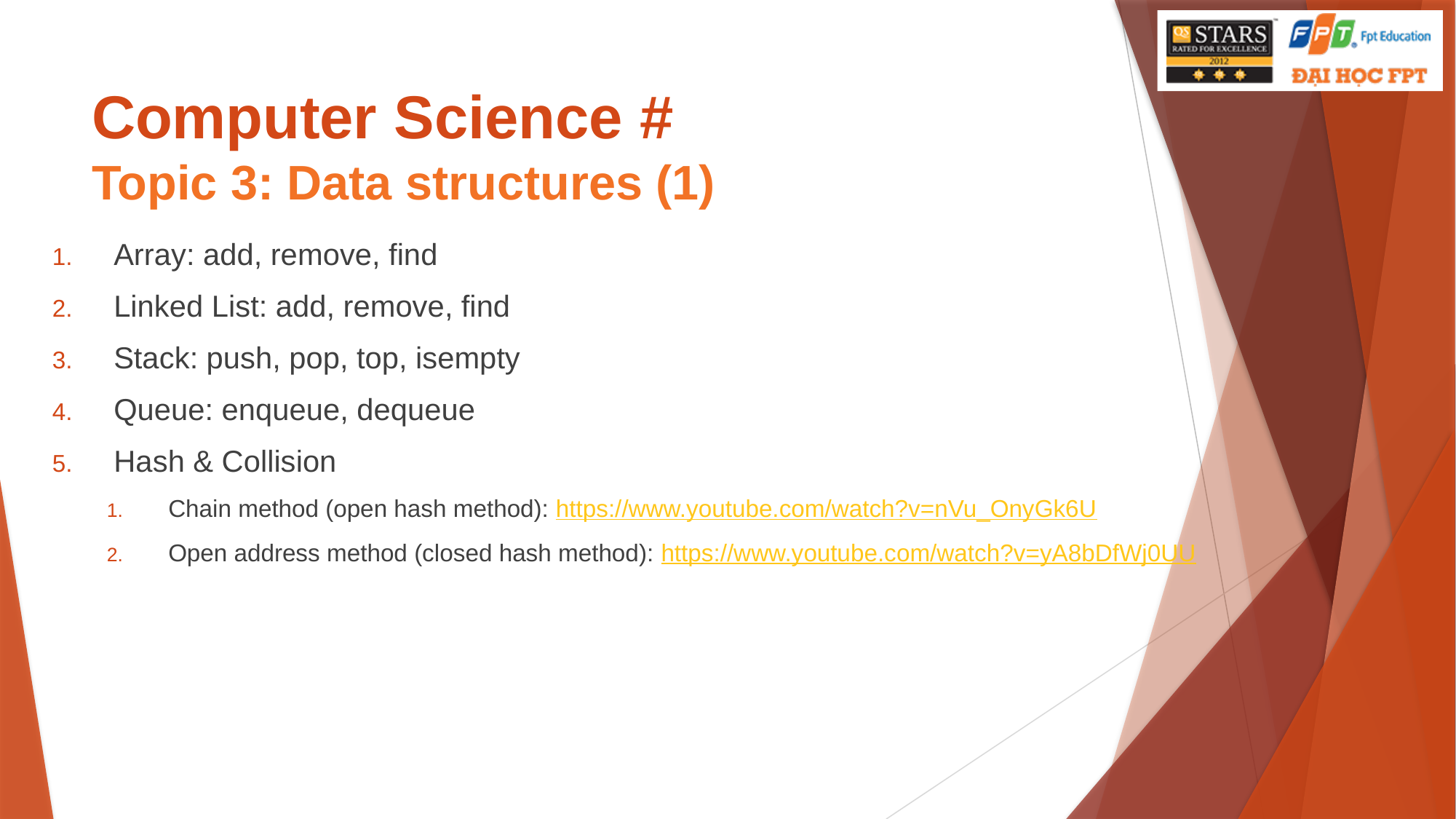

# Computer Science # Topic 3: Data structures (1)
Array: add, remove, find
Linked List: add, remove, find
Stack: push, pop, top, isempty
Queue: enqueue, dequeue
Hash & Collision
Chain method (open hash method): https://www.youtube.com/watch?v=nVu_OnyGk6U
Open address method (closed hash method): https://www.youtube.com/watch?v=yA8bDfWj0UU